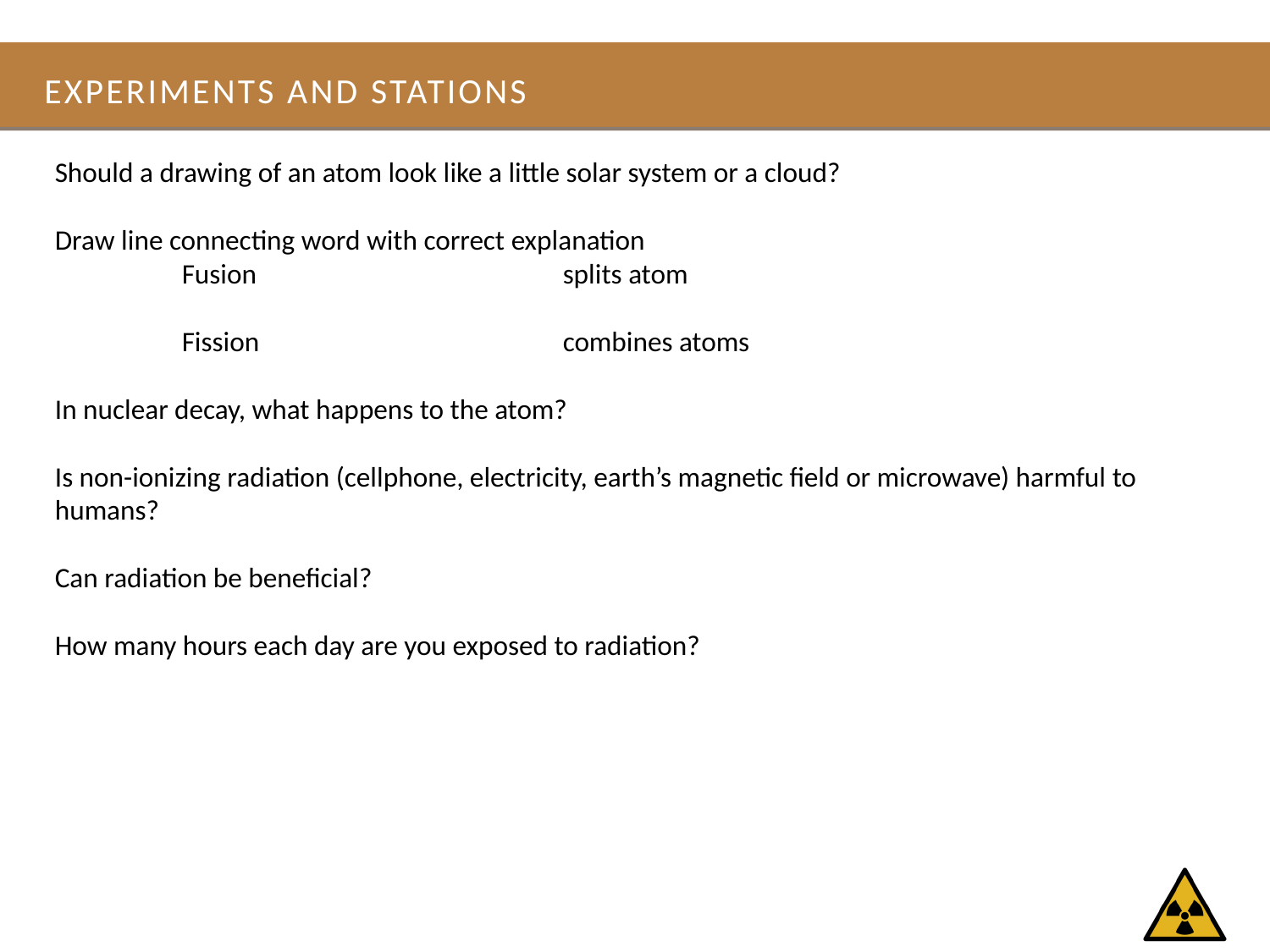

# Experiments and Stations
Should a drawing of an atom look like a little solar system or a cloud?

Draw line connecting word with correct explanation
	Fusion			splits atom

	Fission			combines atoms

In nuclear decay, what happens to the atom?

Is non-ionizing radiation (cellphone, electricity, earth’s magnetic field or microwave) harmful to humans?

Can radiation be beneficial?

How many hours each day are you exposed to radiation?